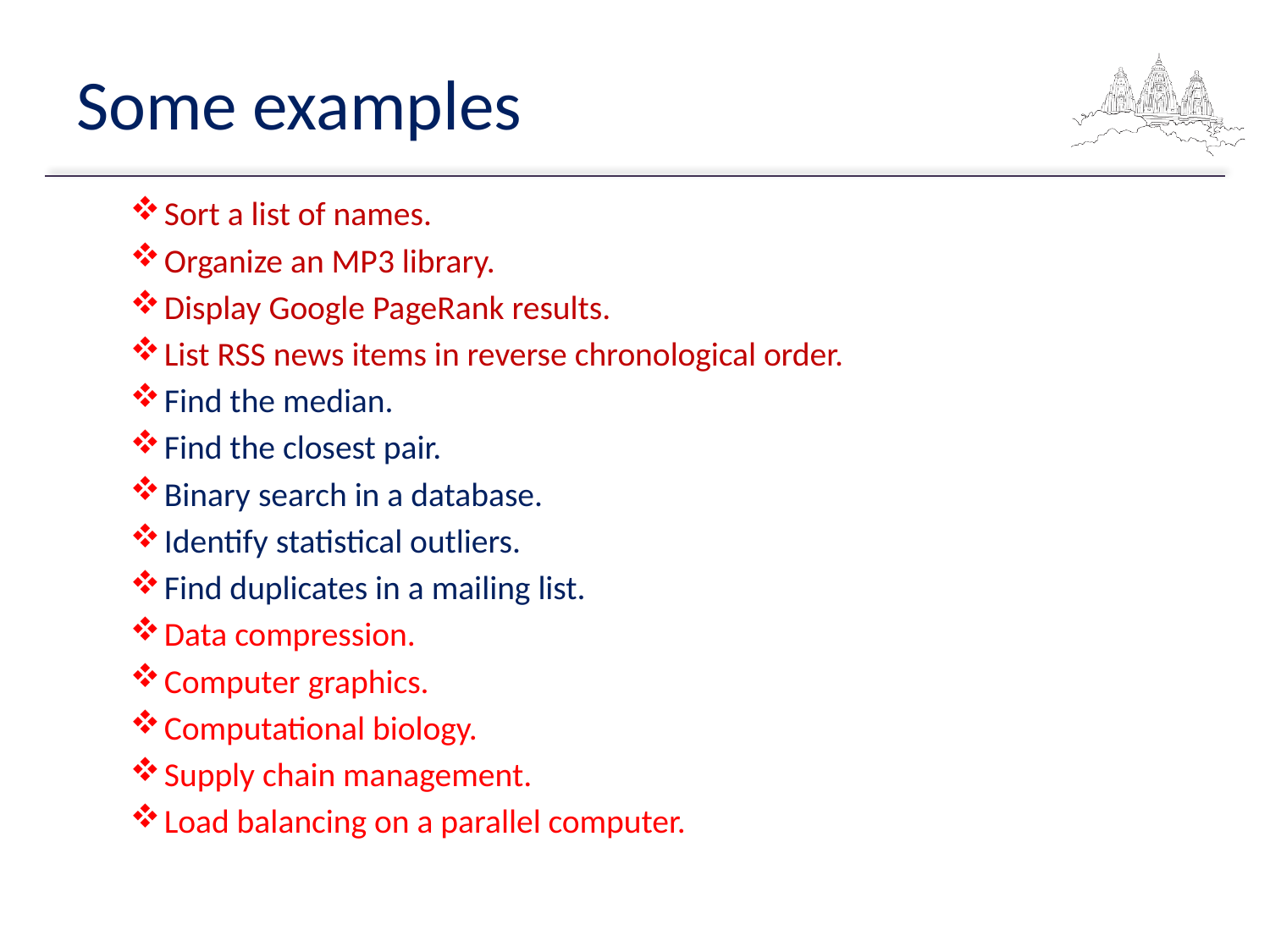

# Some examples
Sort a list of names.
Organize an MP3 library.
Display Google PageRank results.
List RSS news items in reverse chronological order.
Find the median.
Find the closest pair.
Binary search in a database.
Identify statistical outliers.
Find duplicates in a mailing list.
Data compression.
Computer graphics.
Computational biology.
Supply chain management.
Load balancing on a parallel computer.